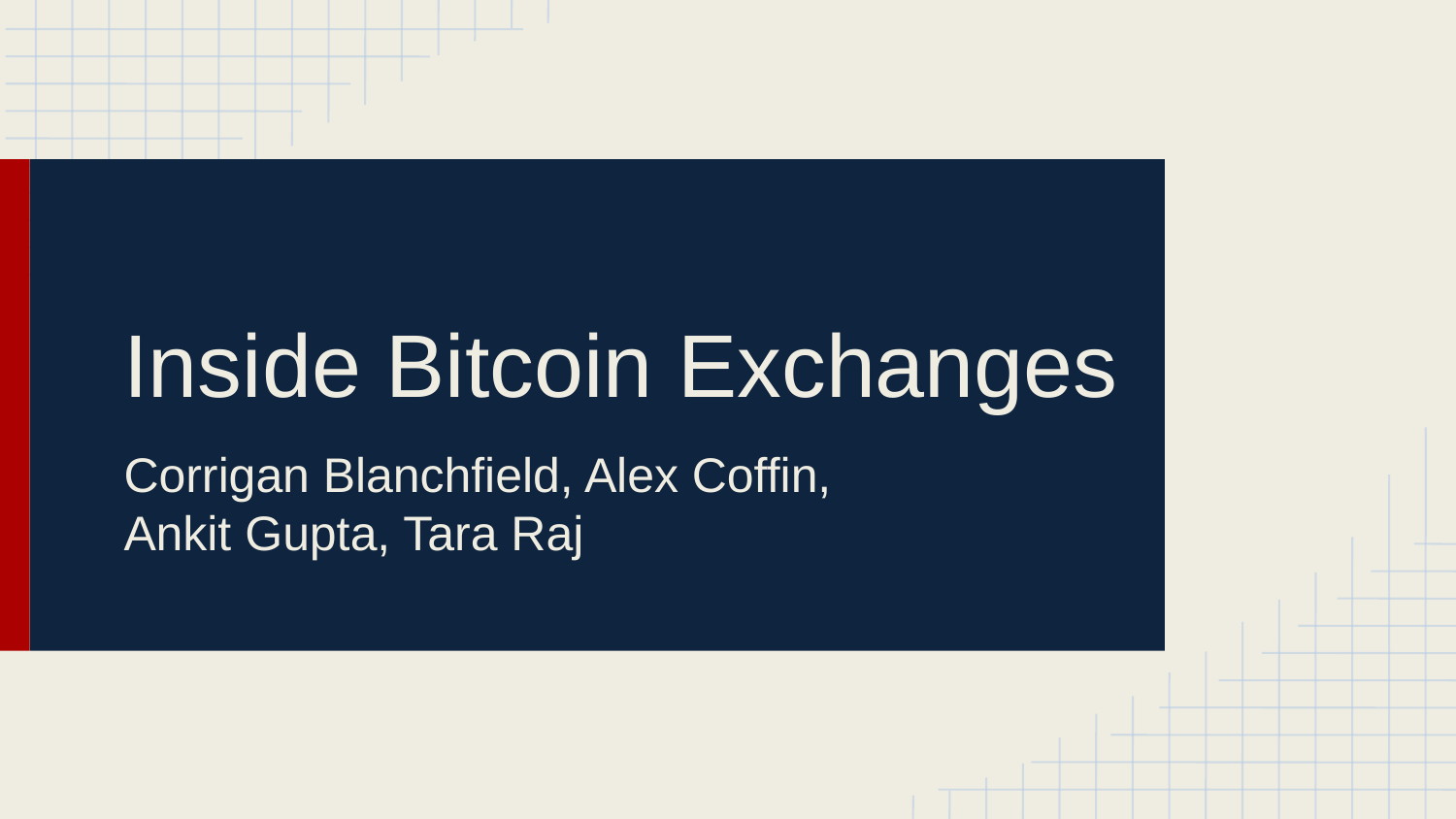

# Inside Bitcoin Exchanges
Corrigan Blanchfield, Alex Coffin,
Ankit Gupta, Tara Raj